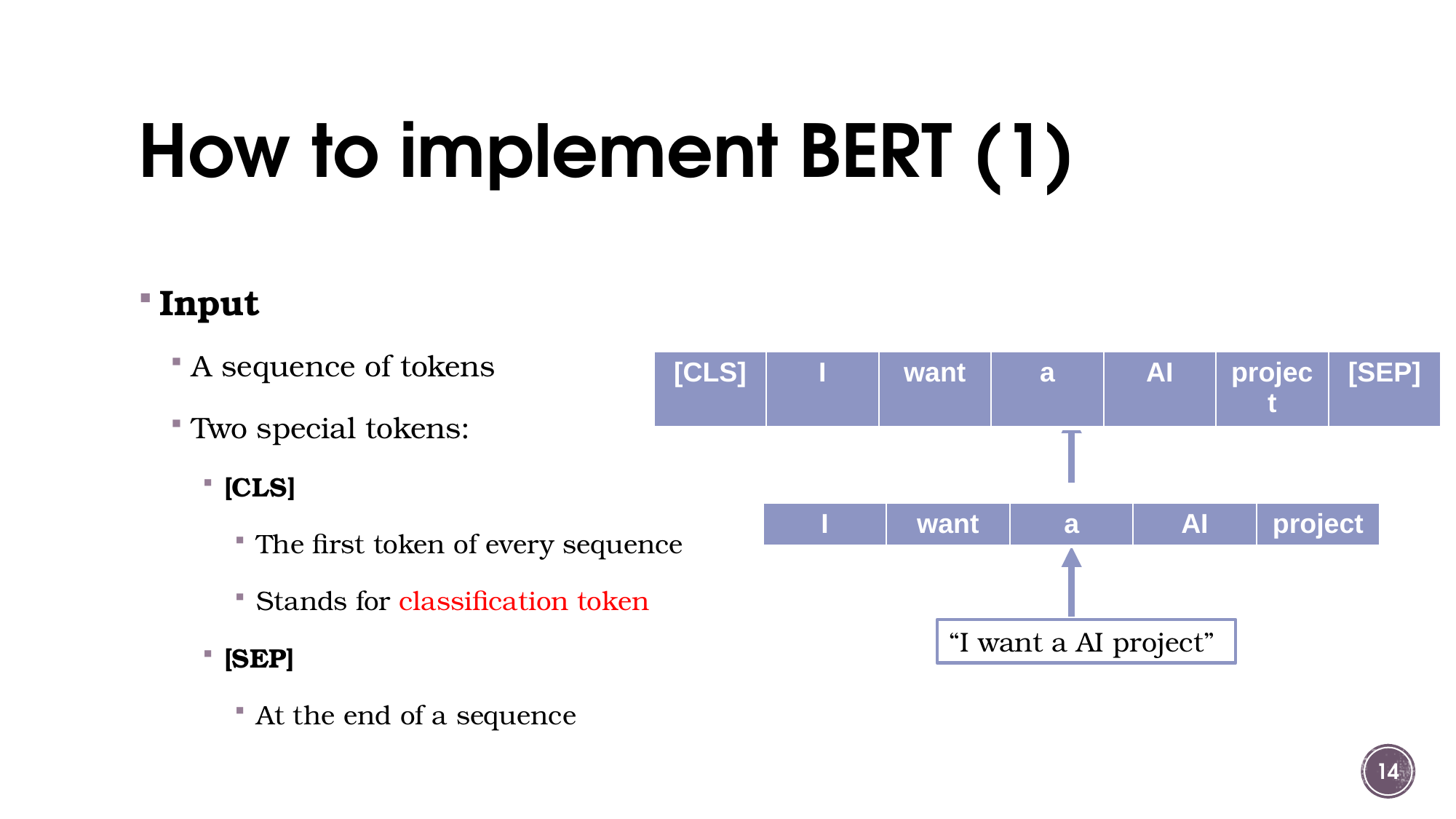

# How to implement BERT (1)
Input
A sequence of tokens
Two special tokens:
[CLS]
The first token of every sequence
Stands for classification token
[SEP]
At the end of a sequence

| [CLS] | I | want | a | AI | project | [SEP] |
| --- | --- | --- | --- | --- | --- | --- |
| I | want | a | AI | project |
| --- | --- | --- | --- | --- |
“I want a AI project”
14